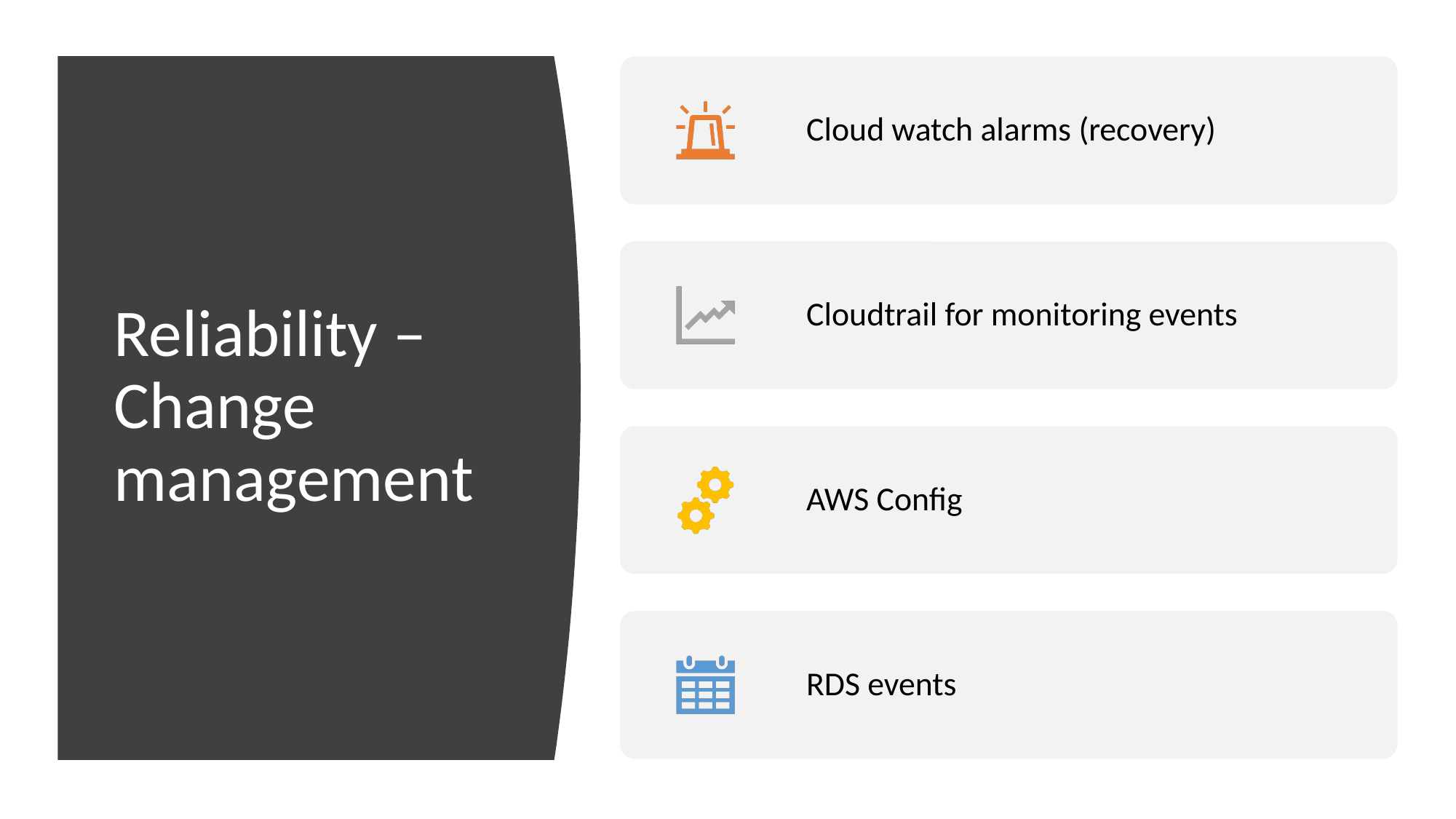

Cloud watch alarms (recovery)
Cloudtrail for monitoring events
AWS Config
RDS events

# Reliability – Change management